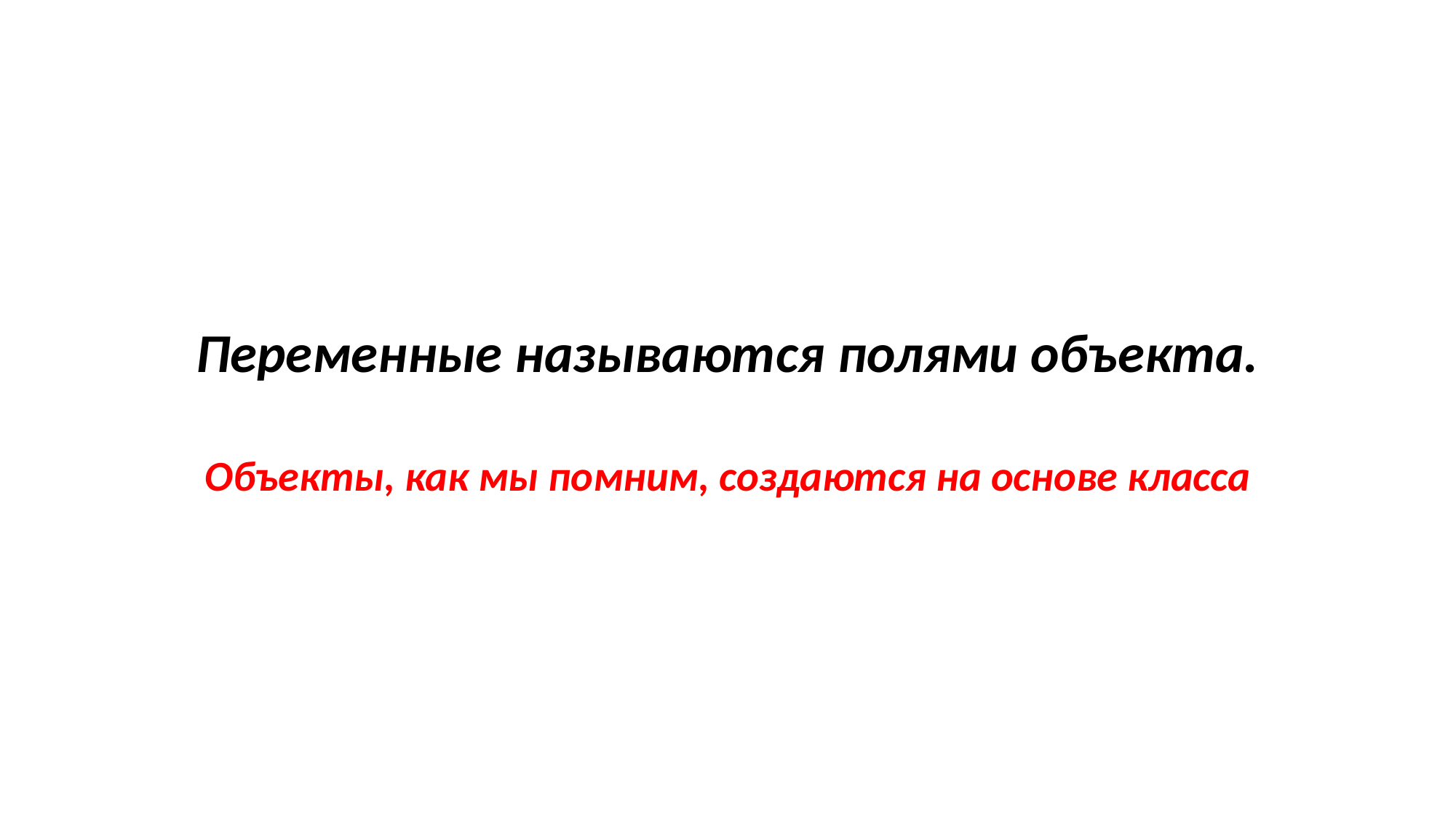

Переменные называются полями объекта.

Объекты, как мы помним, создаются на основе класса